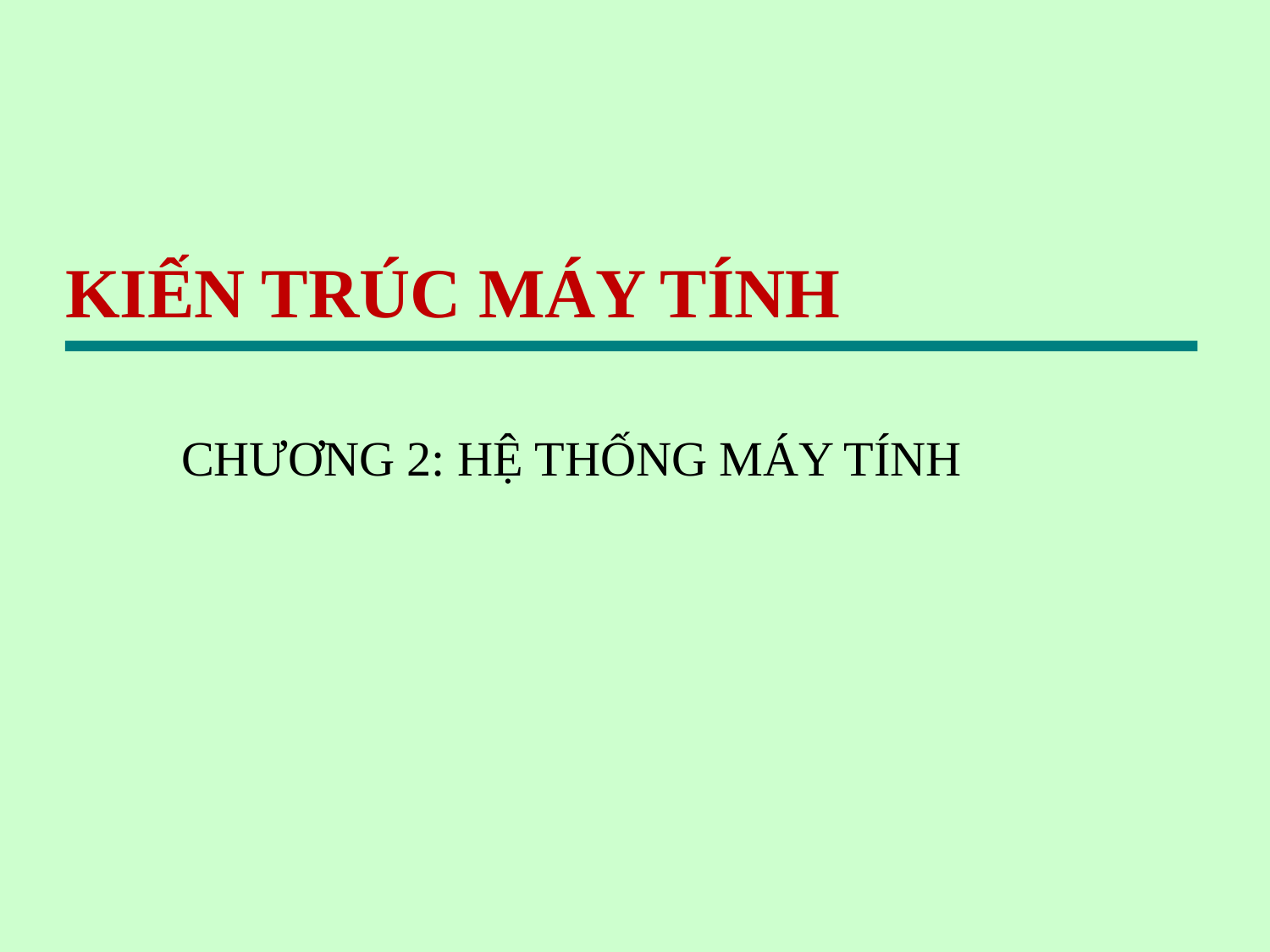

# KIẾN TRÚC MÁY TÍNH
CHƯƠNG 2: HỆ THỐNG MÁY TÍNH